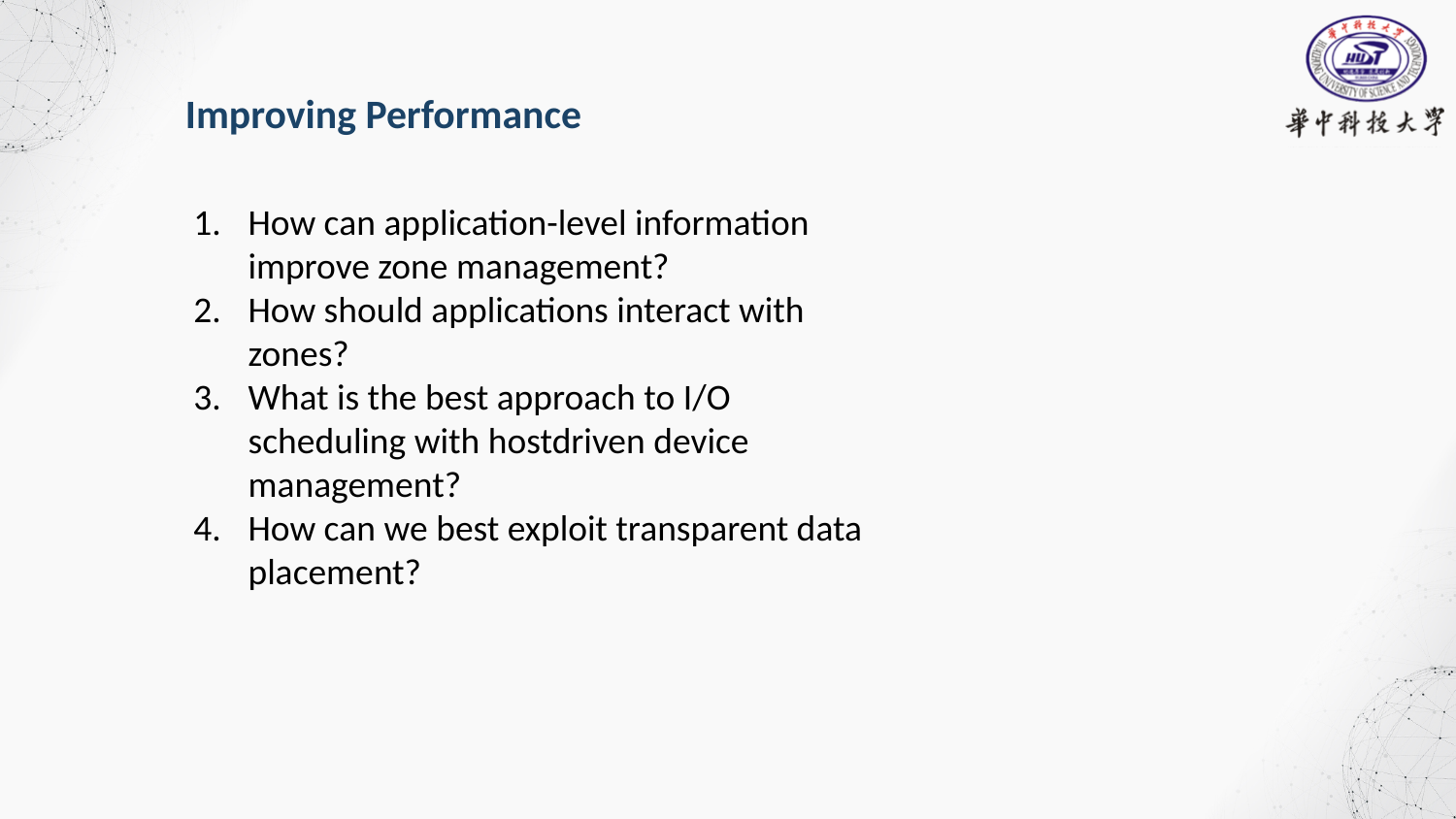

Improving Performance
How can application-level information improve zone management?
How should applications interact with zones?
What is the best approach to I/O scheduling with hostdriven device management?
How can we best exploit transparent data placement?